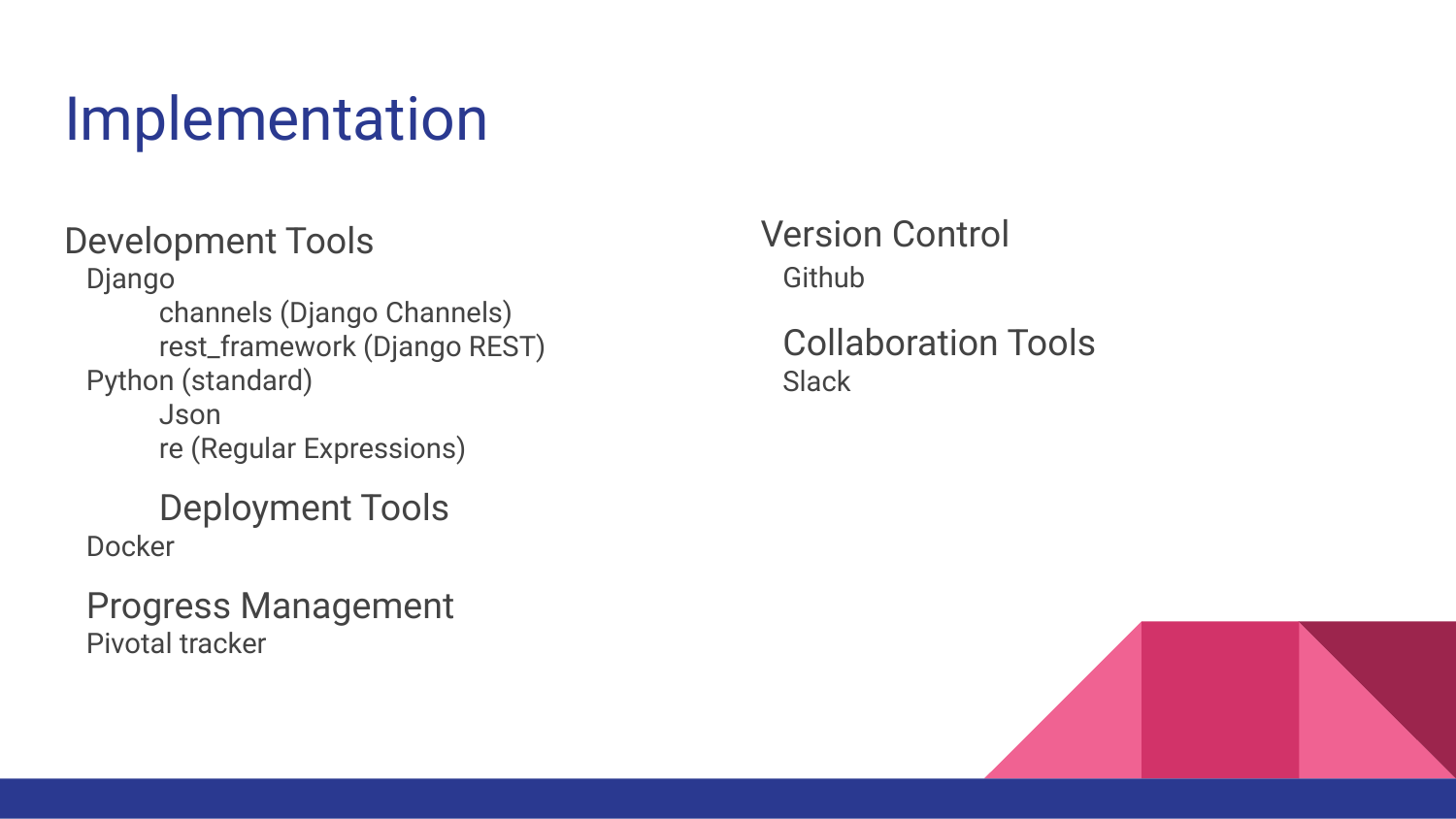

# Implementation
Development Tools
Django
channels (Django Channels)
rest_framework (Django REST)
Python (standard)
Json
re (Regular Expressions)
Deployment Tools
Docker
Progress Management
Pivotal tracker
Version Control
Github
Collaboration Tools
Slack